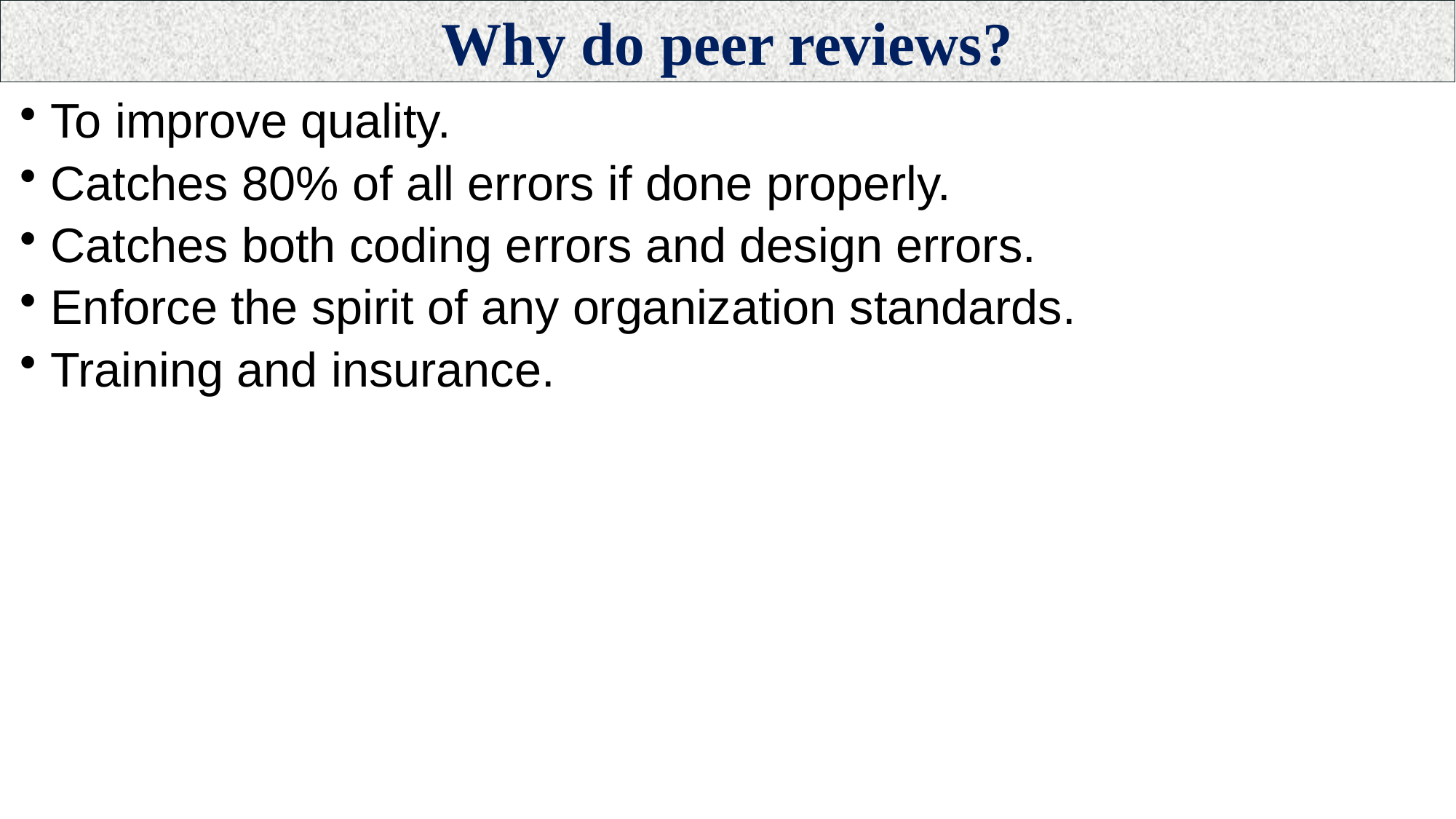

# Why do peer reviews?
To improve quality.
Catches 80% of all errors if done properly.
Catches both coding errors and design errors.
Enforce the spirit of any organization standards.
Training and insurance.